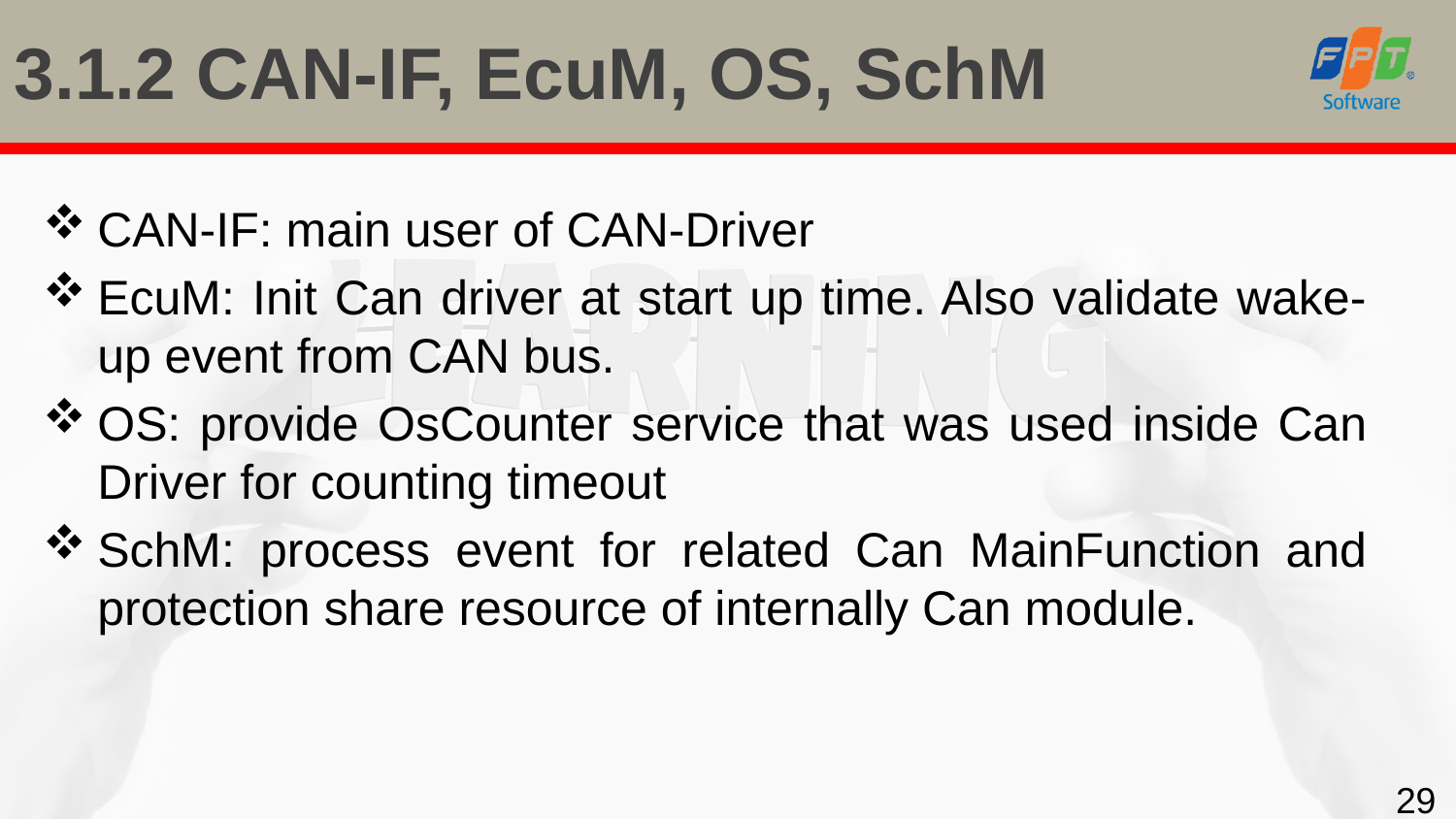

# 3.1.2 CAN-IF, EcuM, OS, SchM
CAN-IF: main user of CAN-Driver
EcuM: Init Can driver at start up time. Also validate wake-up event from CAN bus.
OS: provide OsCounter service that was used inside Can Driver for counting timeout
SchM: process event for related Can MainFunction and protection share resource of internally Can module.
29